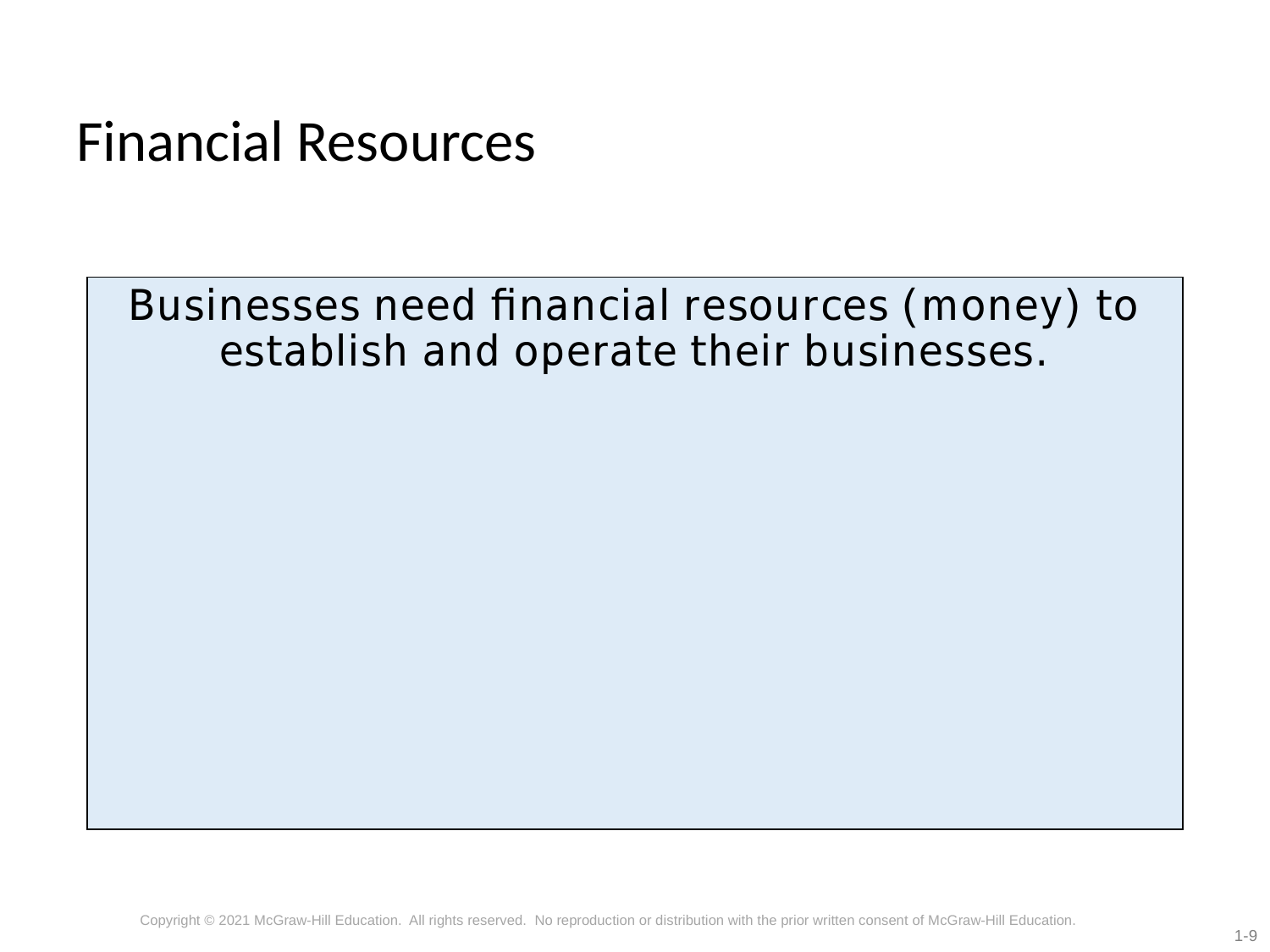

# Financial Resources
Businesses need financial resources (money) to establish and operate their businesses.
Investors
Creditors